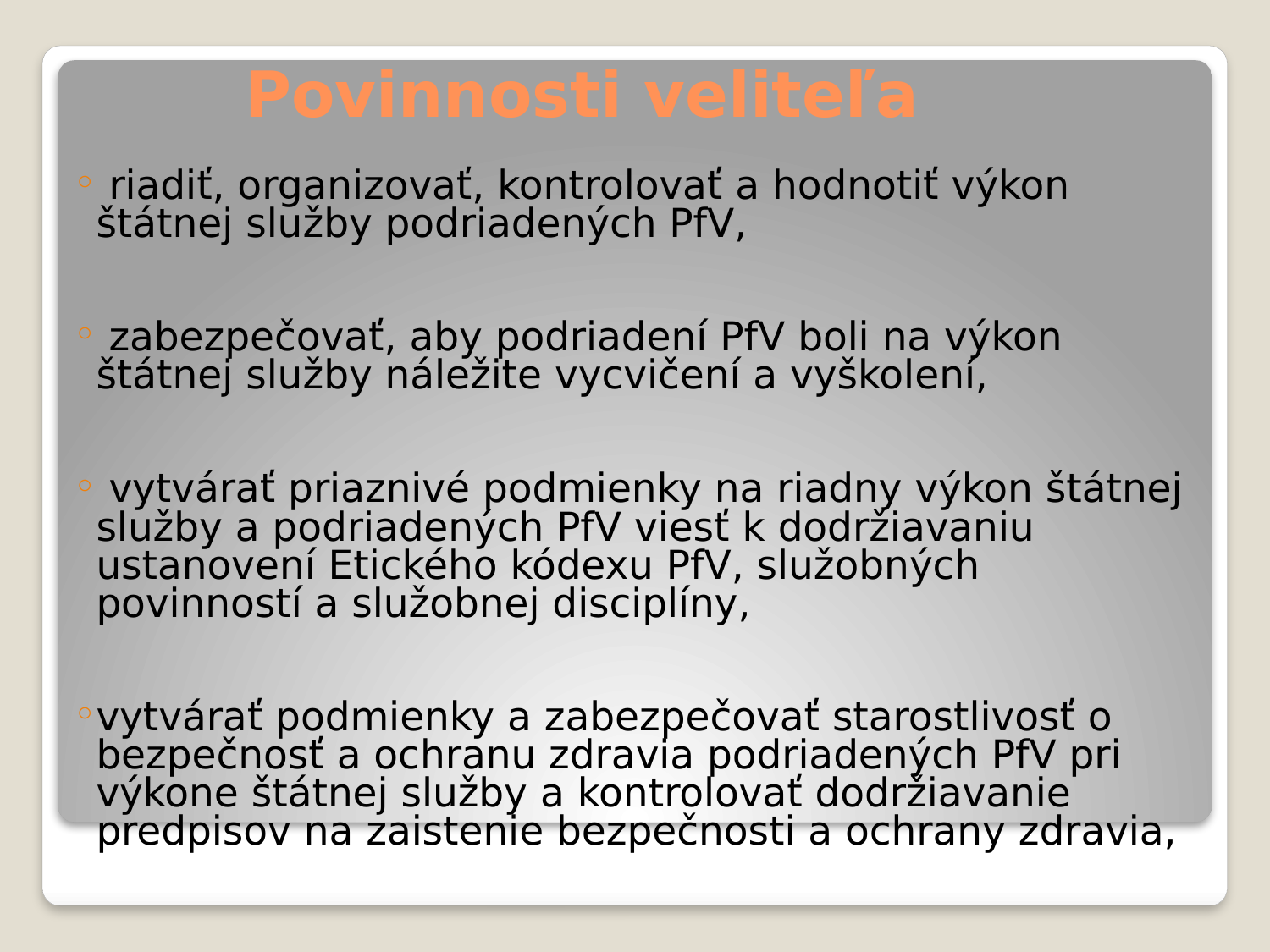

# Povinnosti veliteľa
 riadiť, organizovať, kontrolovať a hodnotiť výkon štátnej služby podriadených PfV,

 zabezpečovať, aby podriadení PfV boli na výkon štátnej služby náležite vycvičení a vyškolení,

 vytvárať priaznivé podmienky na riadny výkon štátnej služby a podriadených PfV viesť k dodržiavaniu ustanovení Etického kódexu PfV, služobných povinností a služobnej disciplíny,

vytvárať podmienky a zabezpečovať starostlivosť o bezpečnosť a ochranu zdravia podriadených PfV pri výkone štátnej služby a kontrolovať dodržiavanie predpisov na zaistenie bezpečnosti a ochrany zdravia,